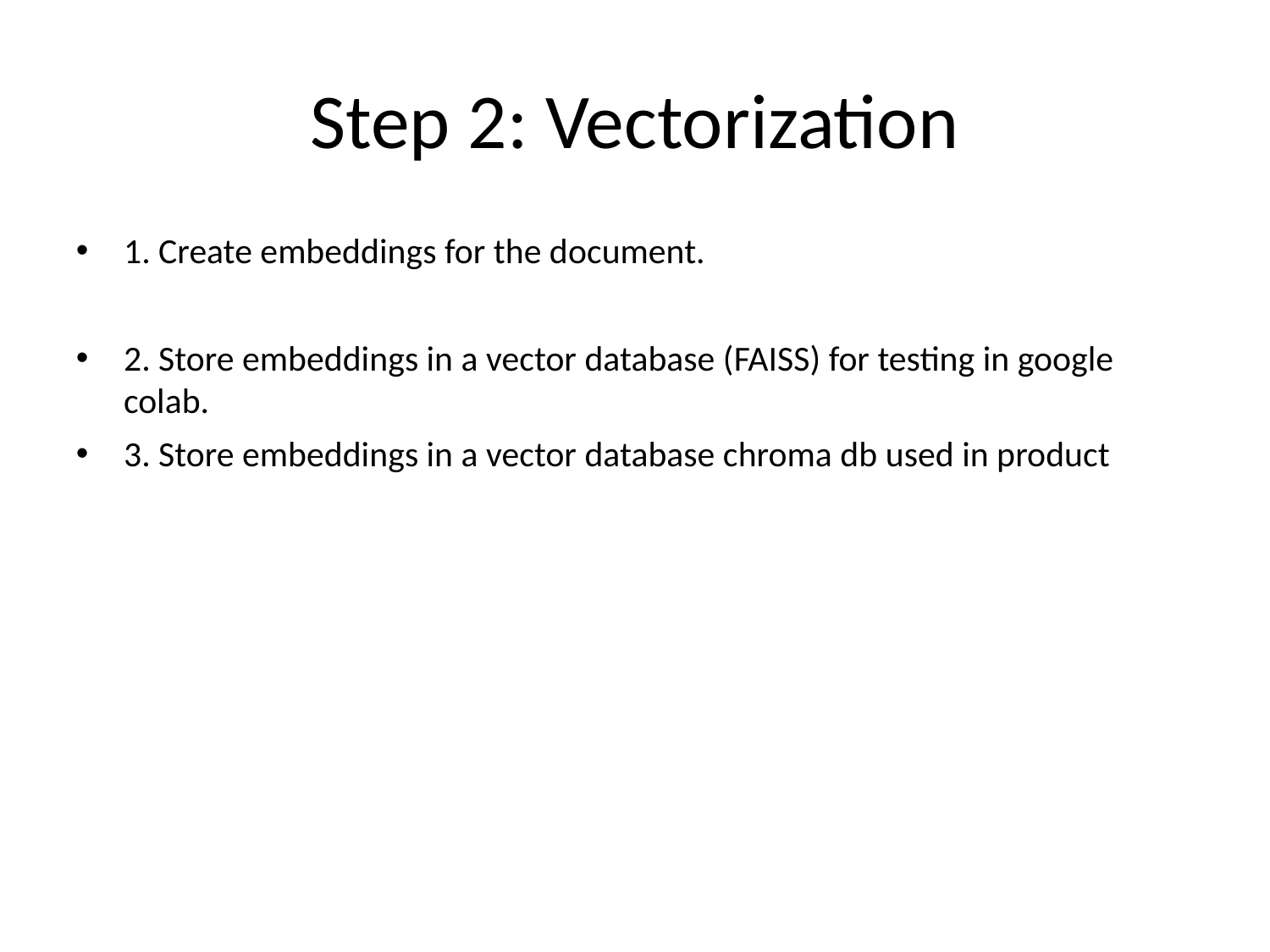

# Step 2: Vectorization
1. Create embeddings for the document.

2. Store embeddings in a vector database (FAISS) for testing in google colab.
3. Store embeddings in a vector database chroma db used in product